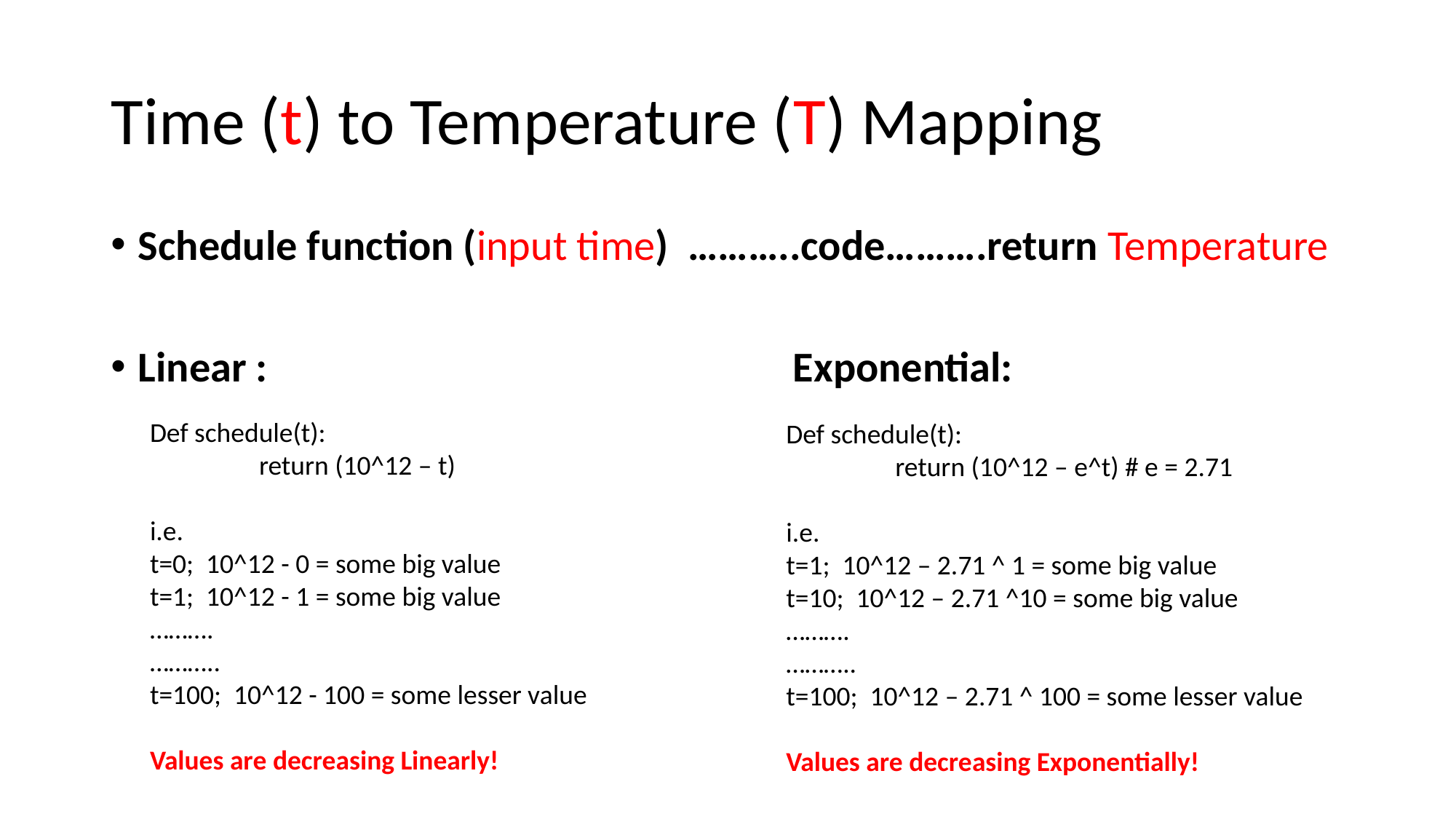

# Time (t) to Temperature (T) Mapping
Schedule function (input time)  ………..code……….return Temperature

Linear :					Exponential:

Def schedule(t):
	return (10^12 – t)

i.e.
t=0;  10^12 - 0 = some big value
t=1;  10^12 - 1 = some big value
……….
………..
t=100;  10^12 - 100 = some lesser value

Values are decreasing Linearly!

Def schedule(t):
	return (10^12 – e^t) # e = 2.71

i.e.
t=1;  10^12 – 2.71 ^ 1 = some big value
t=10;  10^12 – 2.71 ^10 = some big value
……….
………..
t=100;  10^12 – 2.71 ^ 100 = some lesser value

Values are decreasing Exponentially!